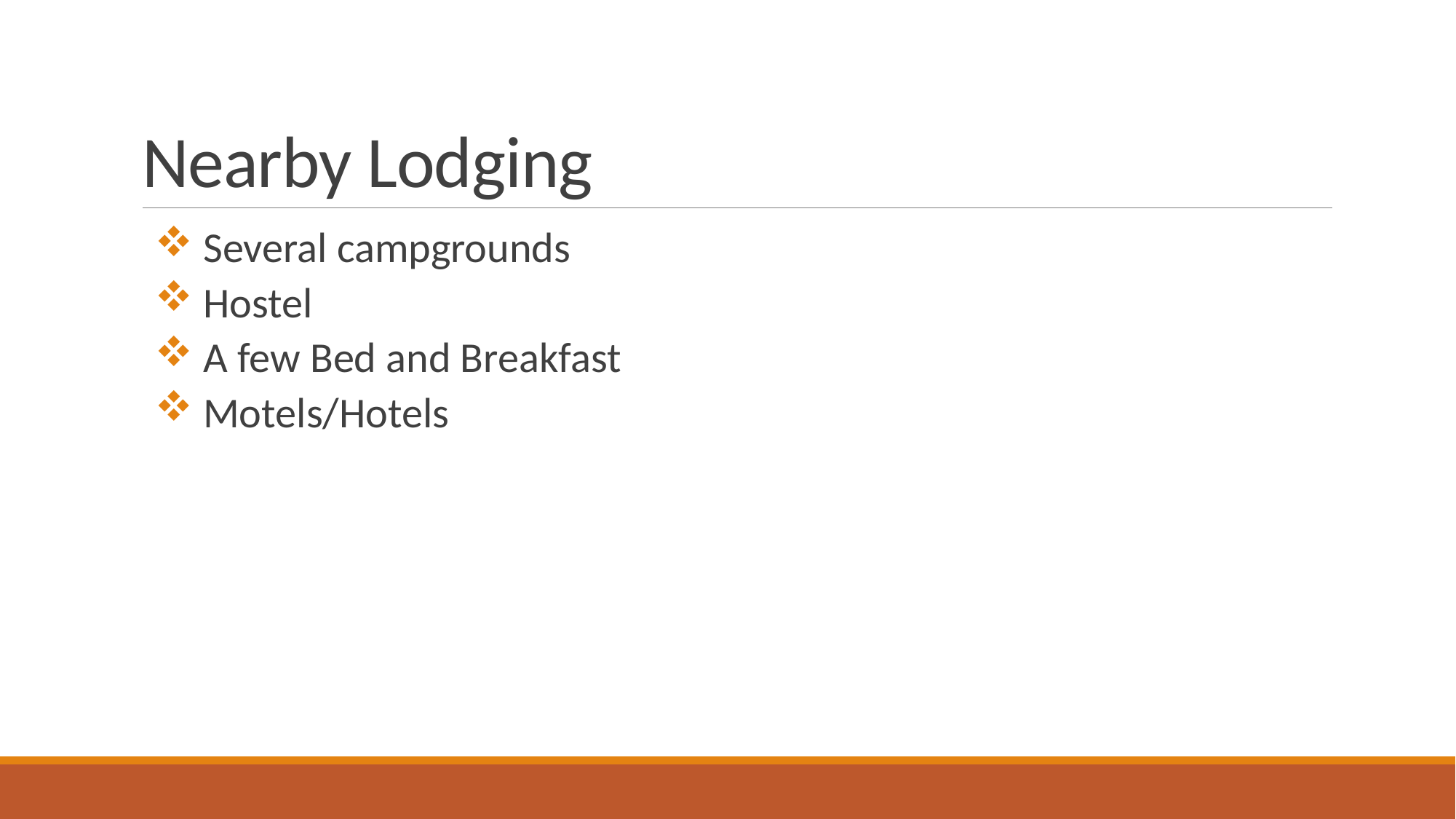

# Nearby Lodging
 Several campgrounds
 Hostel
 A few Bed and Breakfast
 Motels/Hotels